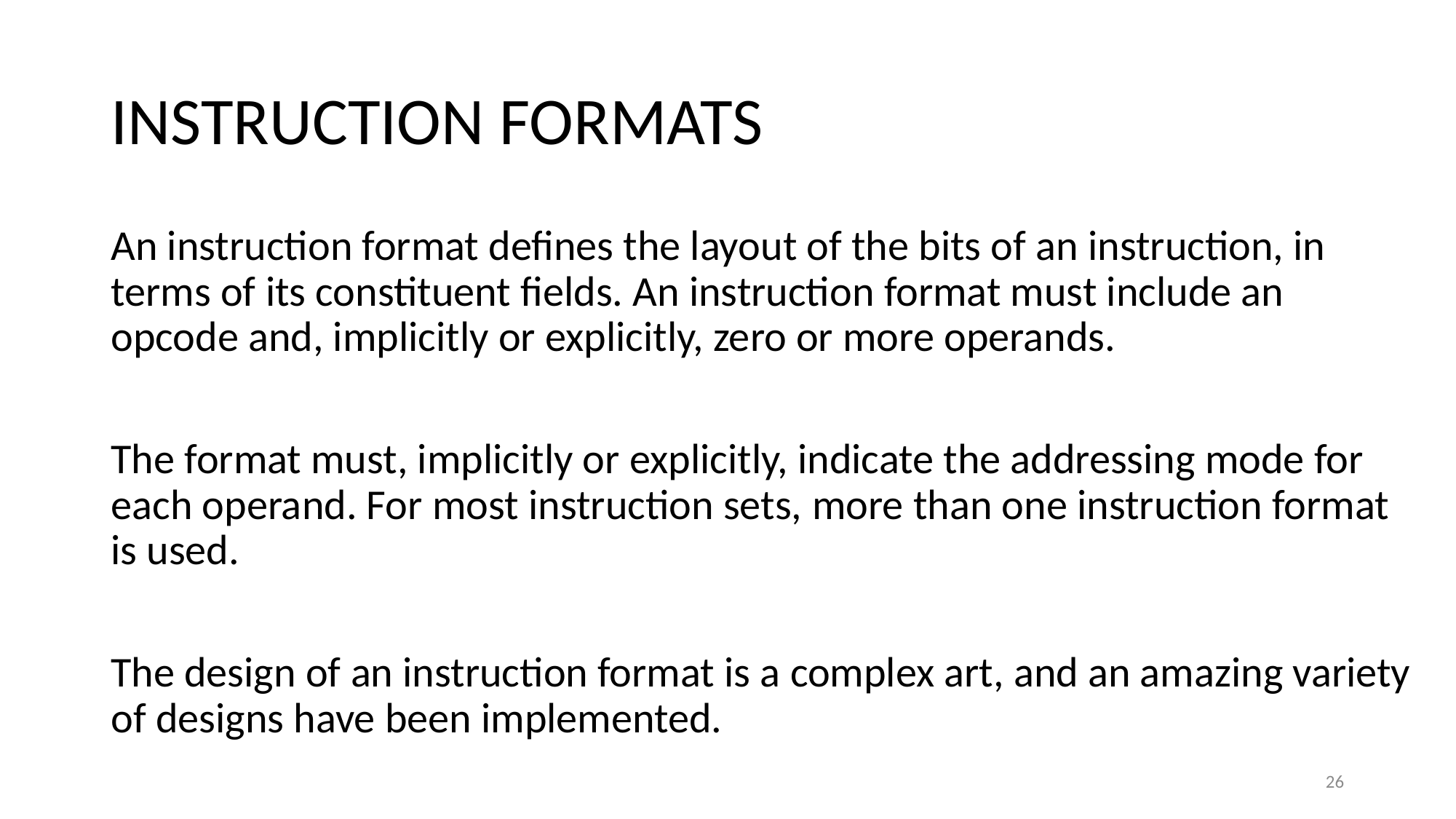

# INSTRUCTION FORMATS
An instruction format defines the layout of the bits of an instruction, in terms of its constituent fields. An instruction format must include an opcode and, implicitly or explicitly, zero or more operands.

The format must, implicitly or explicitly, indicate the addressing mode for each operand. For most instruction sets, more than one instruction format is used.

The design of an instruction format is a complex art, and an amazing variety of designs have been implemented.
26